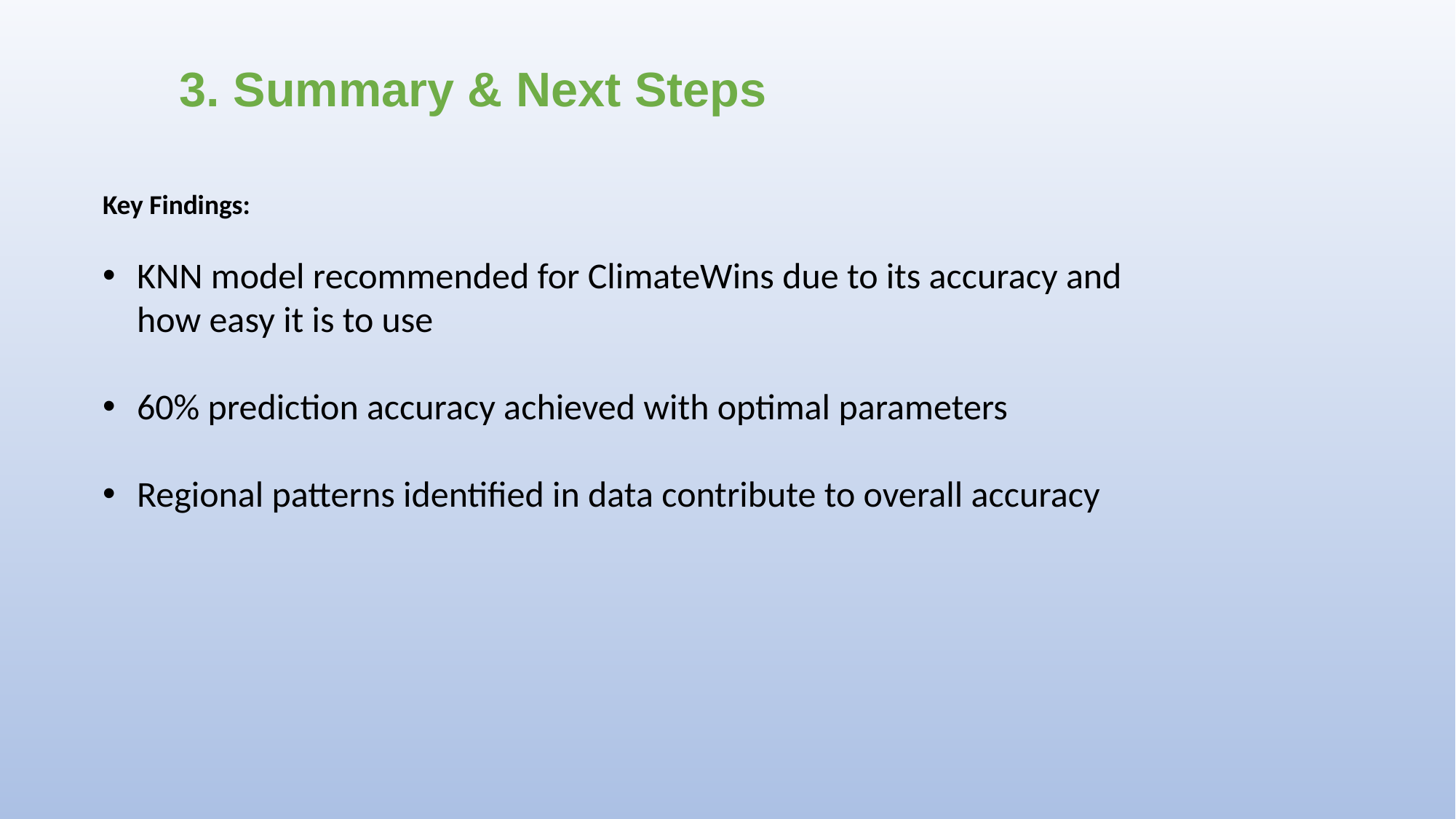

3. Summary & Next Steps

Key Findings:

KNN model recommended for ClimateWins due to its accuracy and how easy it is to use

60% prediction accuracy achieved with optimal parameters

Regional patterns identified in data contribute to overall accuracy